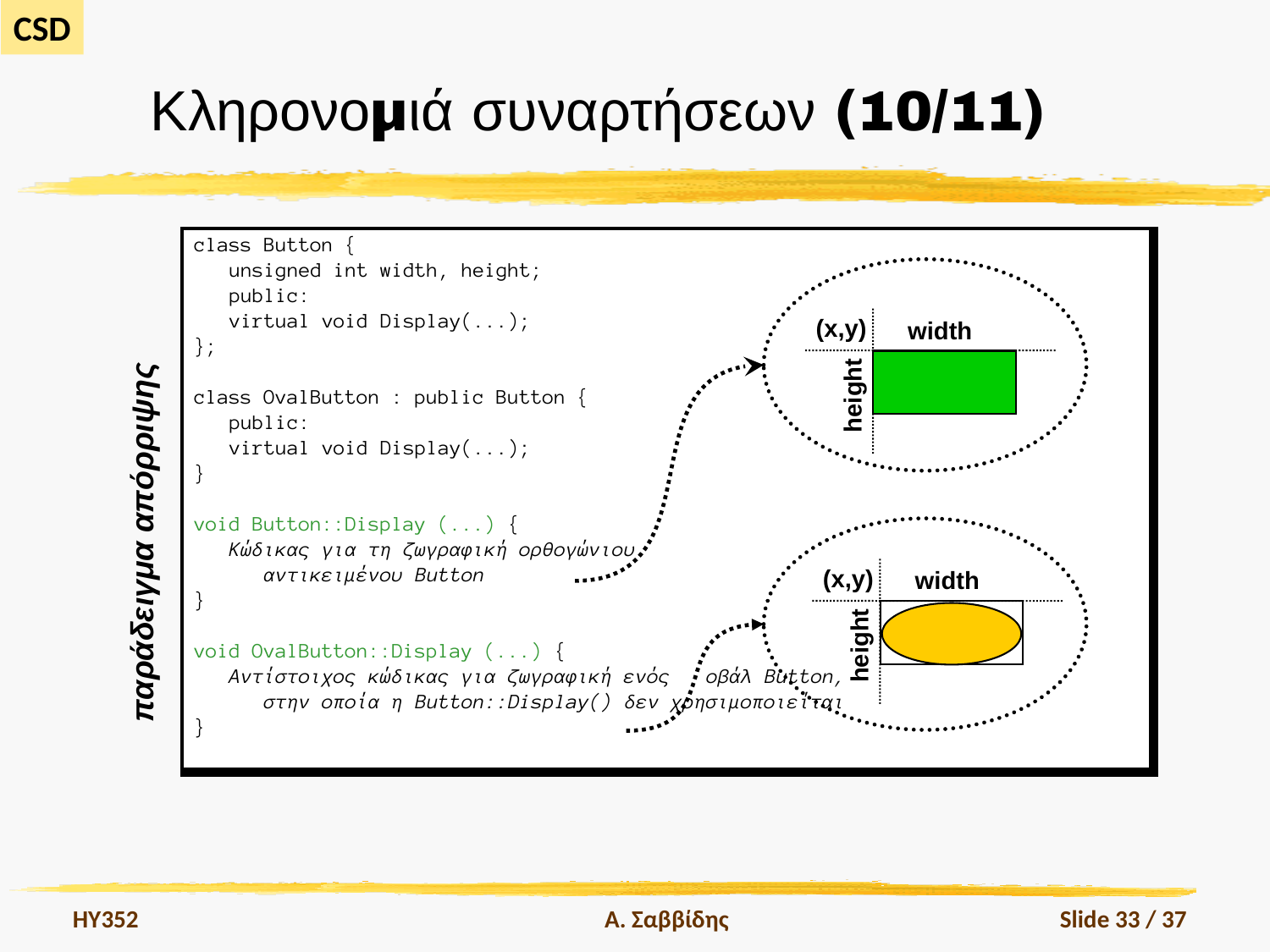

# Κληρονομιά συναρτήσεων (10/11)
| class Button { unsigned int width, height; public: virtual void Display(...); }; class OvalButton : public Button { public: virtual void Display(...); } void Button::Display (...) { Κώδικας για τη ζωγραφική ορθογώνιου αντικειμένου Button } void OvalButton::Display (...) { Αντίστοιχος κώδικας για ζωγραφική ενός οβάλ Button, στην οποία η Button::Display() δεν χρησιμοποιείται } |
| --- |

(x,y)
width

height
παράδειγμα απόρριψης

(x,y)
width

height

HY352
Α. Σαββίδης
Slide 33 / 37